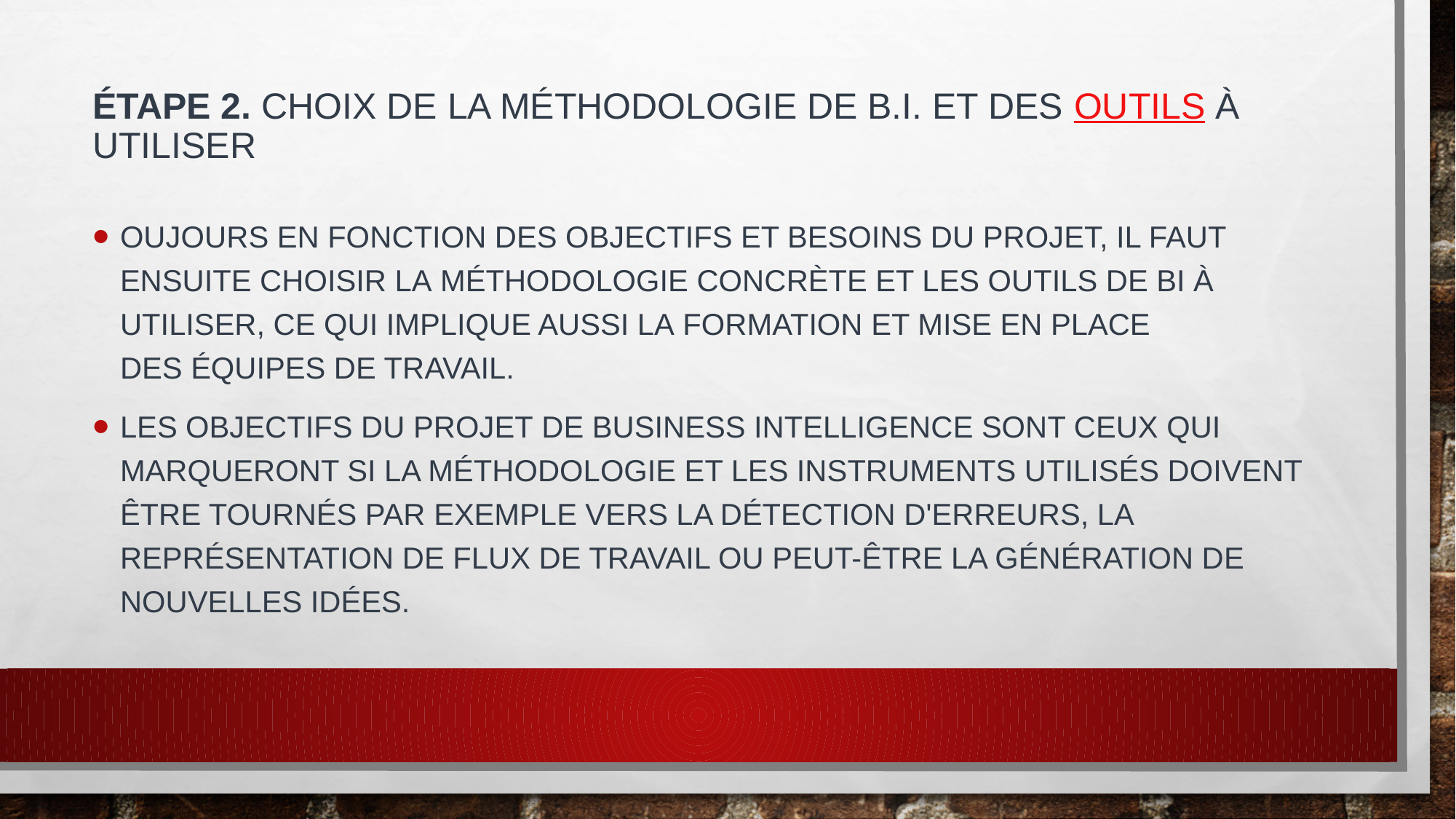

# Étape 2. Choix de la méthodologie de B.I. et des outils à utiliser
oujours en fonction des objectifs et besoins du projet, il faut ensuite choisir la méthodologie concrète et les outils de BI à utiliser, ce qui implique aussi la formation et mise en place des équipes de travail.
Les objectifs du projet de Business Intelligence sont ceux qui marqueront si la méthodologie et les instruments utilisés doivent être tournés par exemple vers la détection d'erreurs, la représentation de flux de travail ou peut-être la génération de nouvelles idées.